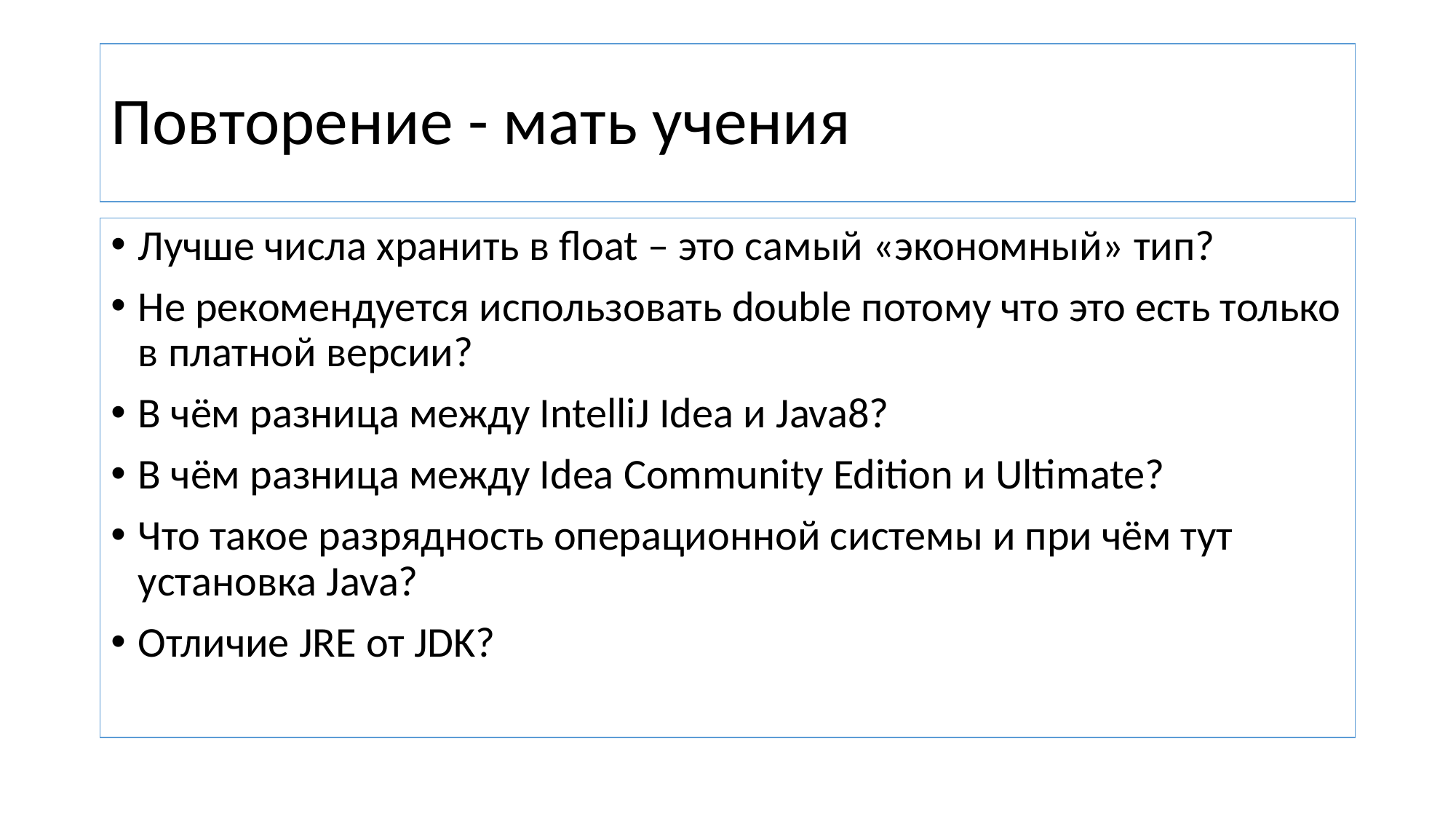

# Повторение - мать учения
Лучше числа хранить в float – это самый «экономный» тип?
Не рекомендуется использовать double потому что это есть только в платной версии?
В чём разница между IntelliJ Idea и Java8?
В чём разница между Idea Community Edition и Ultimate?
Что такое разрядность операционной системы и при чём тут установка Java?
Отличие JRE от JDK?